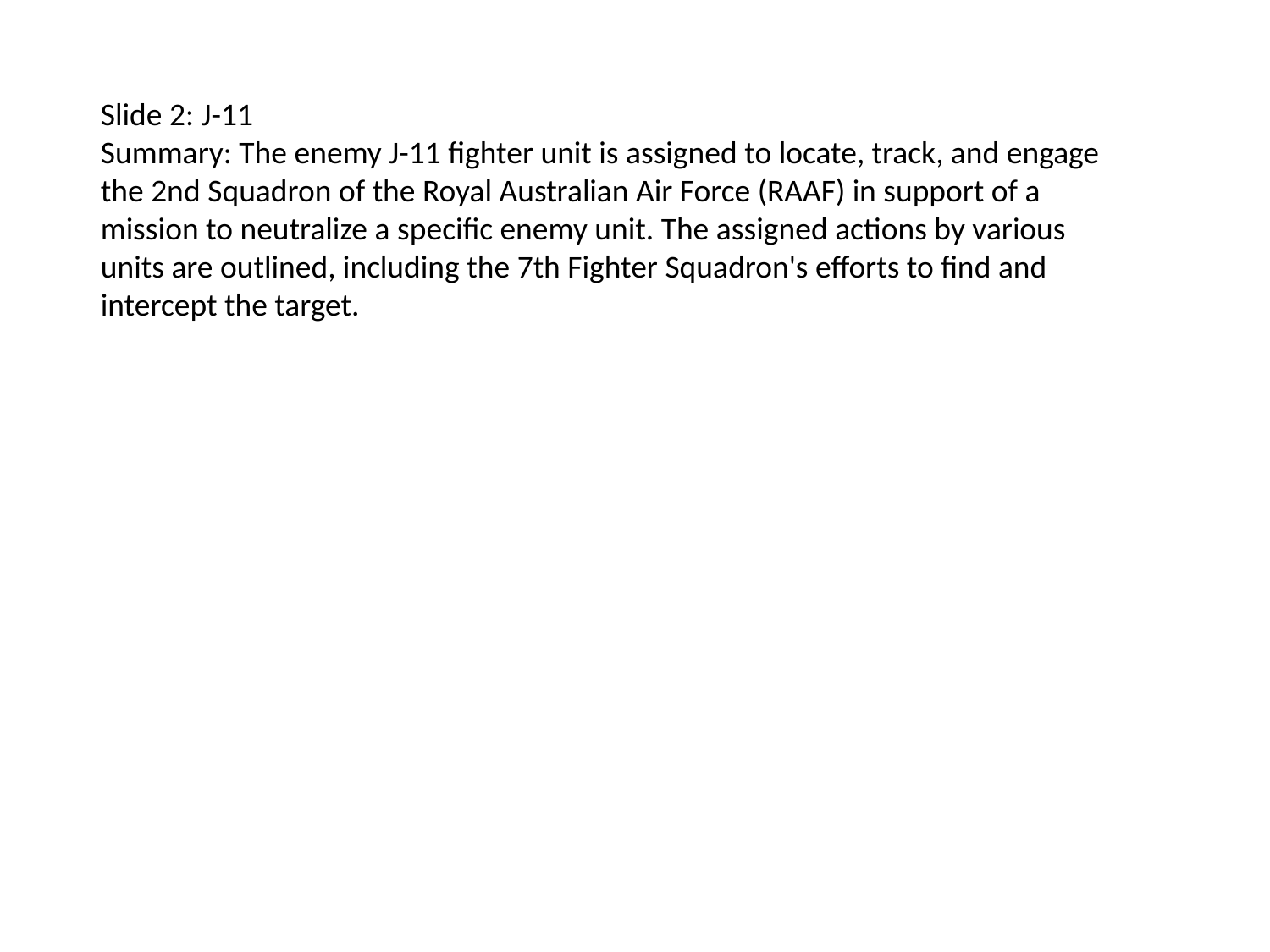

#
Slide 2: J-11
Summary: The enemy J-11 fighter unit is assigned to locate, track, and engage the 2nd Squadron of the Royal Australian Air Force (RAAF) in support of a mission to neutralize a specific enemy unit. The assigned actions by various units are outlined, including the 7th Fighter Squadron's efforts to find and intercept the target.